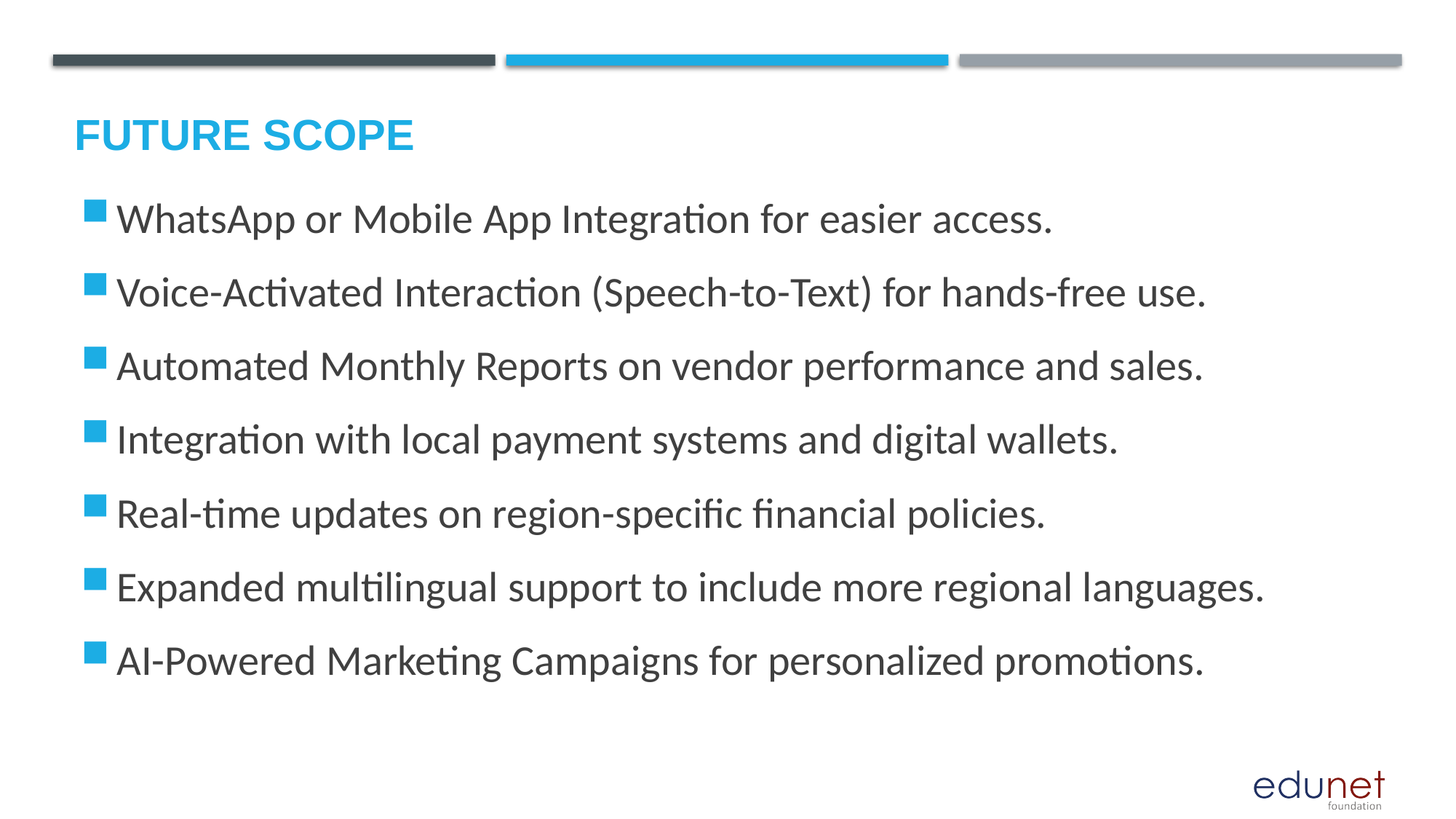

Future scope
WhatsApp or Mobile App Integration for easier access.
Voice-Activated Interaction (Speech-to-Text) for hands-free use.
Automated Monthly Reports on vendor performance and sales.
Integration with local payment systems and digital wallets.
Real-time updates on region-specific financial policies.
Expanded multilingual support to include more regional languages.
AI-Powered Marketing Campaigns for personalized promotions.